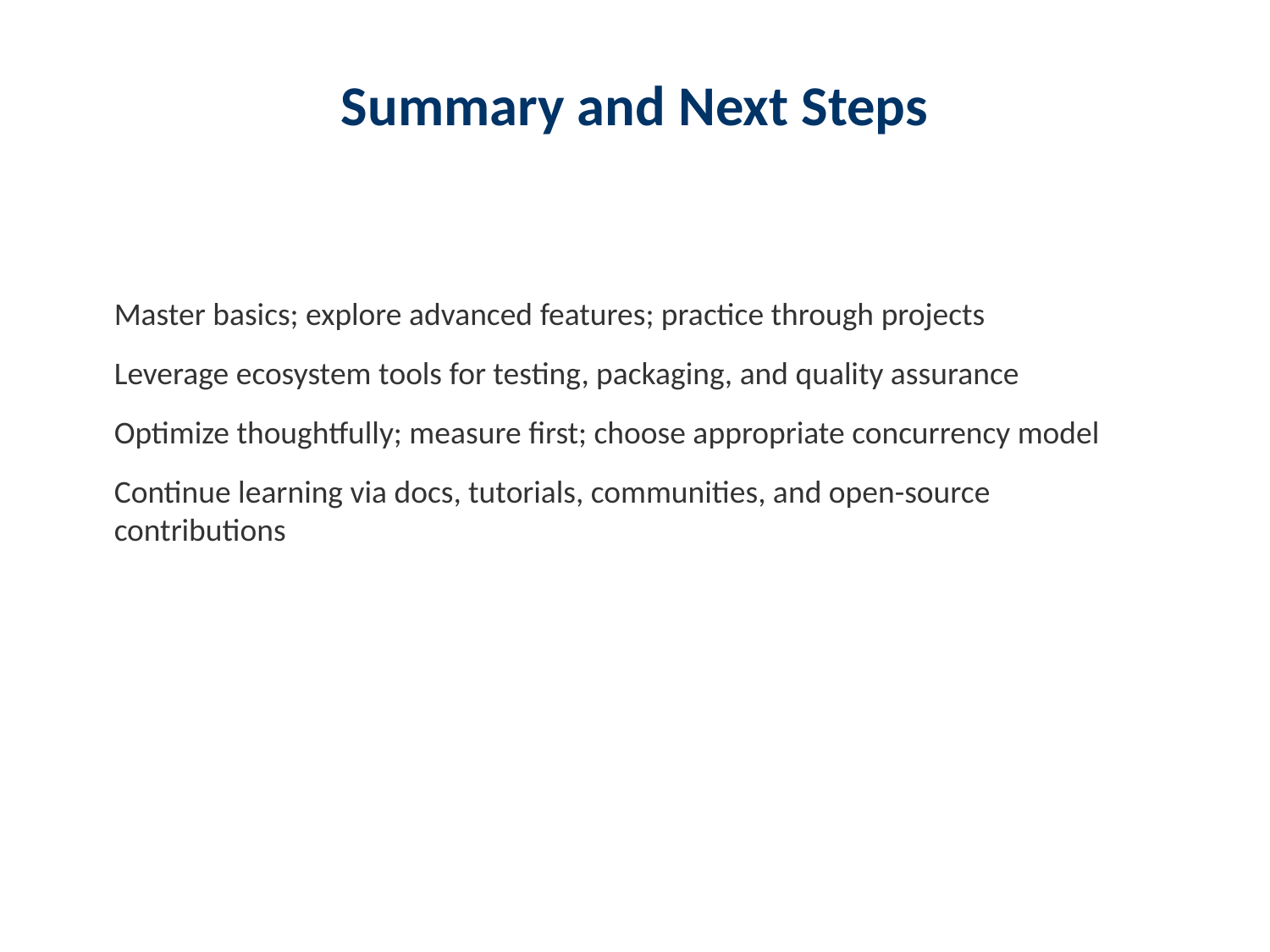

Summary and Next Steps

Master basics; explore advanced features; practice through projects
Leverage ecosystem tools for testing, packaging, and quality assurance
Optimize thoughtfully; measure first; choose appropriate concurrency model
Continue learning via docs, tutorials, communities, and open-source contributions